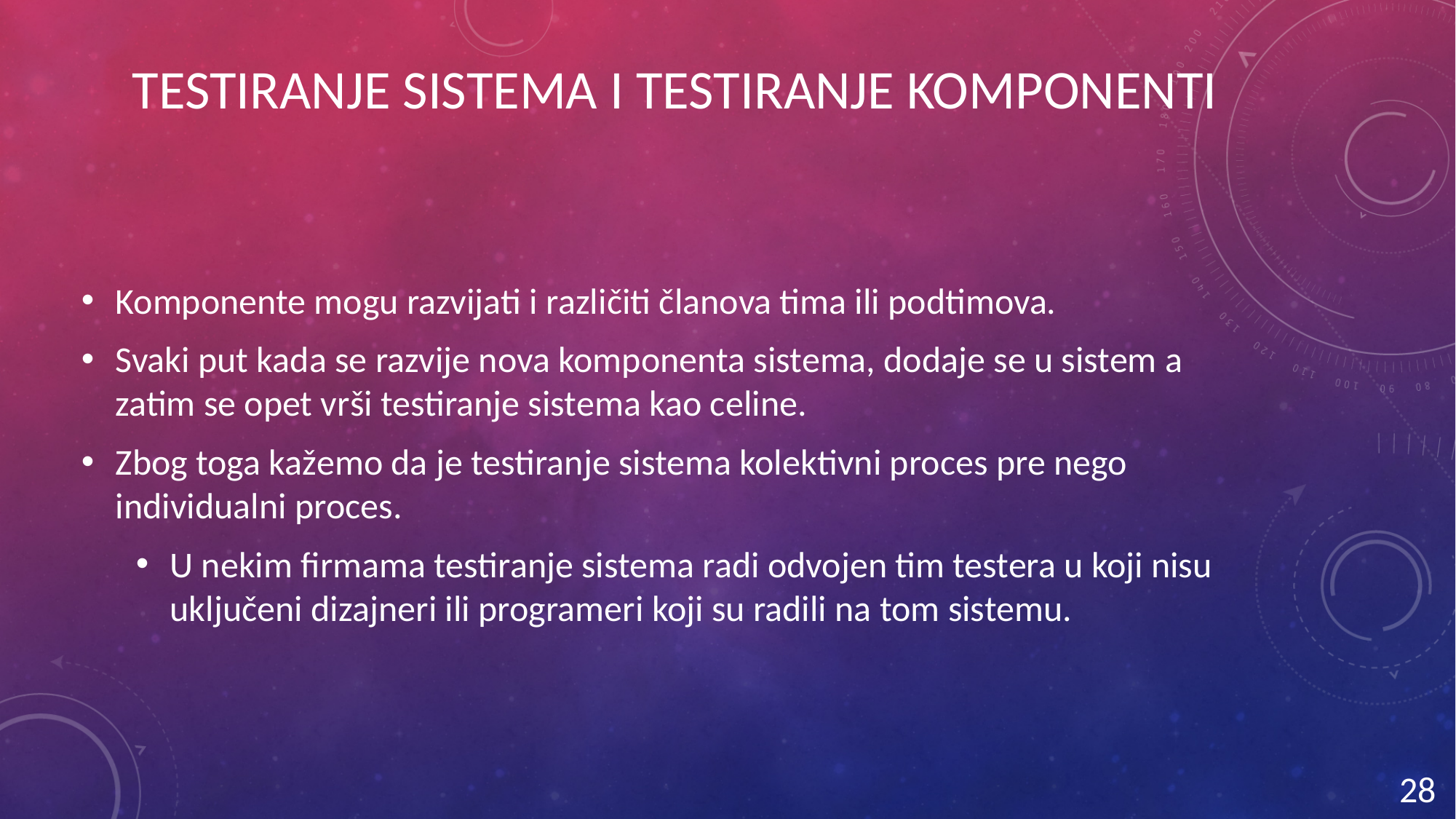

# Testiranje sistema i testiranje komponenti
Komponente mogu razvijati i različiti članova tima ili podtimova.
Svaki put kada se razvije nova komponenta sistema, dodaje se u sistem a zatim se opet vrši testiranje sistema kao celine.
Zbog toga kažemo da je testiranje sistema kolektivni proces pre nego individualni proces.
U nekim firmama testiranje sistema radi odvojen tim testera u koji nisu uključeni dizajneri ili programeri koji su radili na tom sistemu.
28